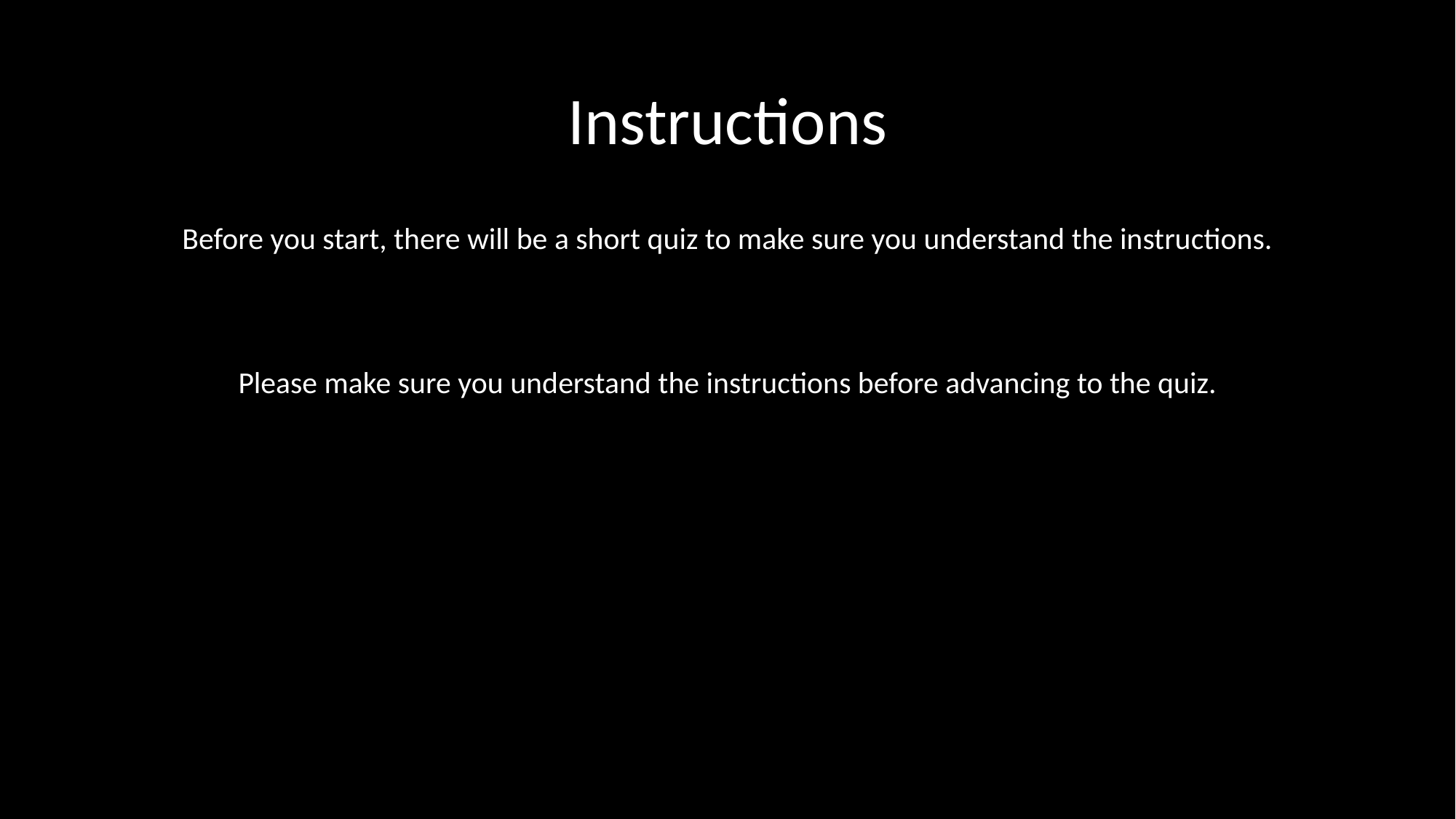

# Instructions
Before you start, there will be a short quiz to make sure you understand the instructions.

Please make sure you understand the instructions before advancing to the quiz.